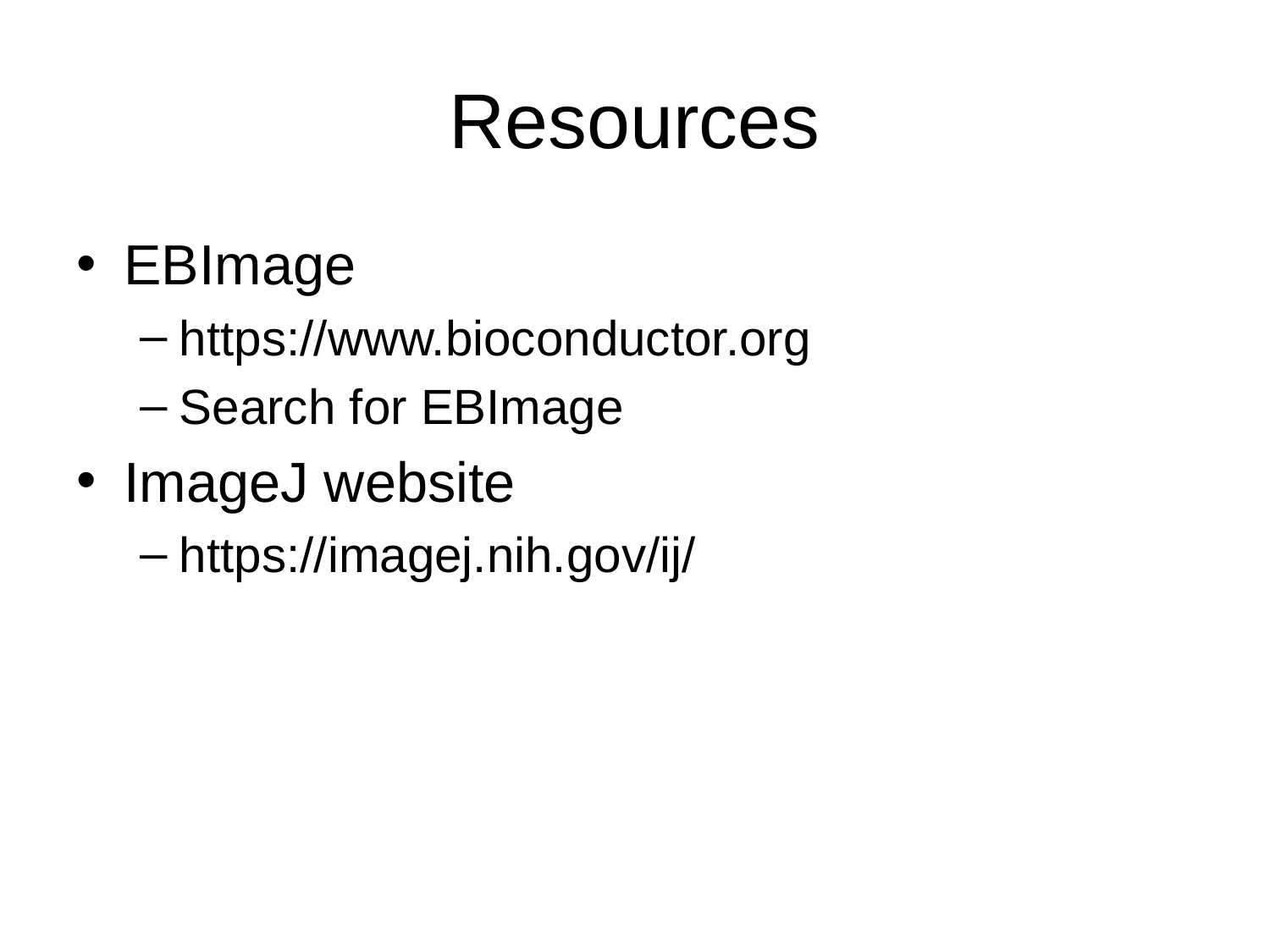

# Resources
EBImage
https://www.bioconductor.org
Search for EBImage
ImageJ website
https://imagej.nih.gov/ij/